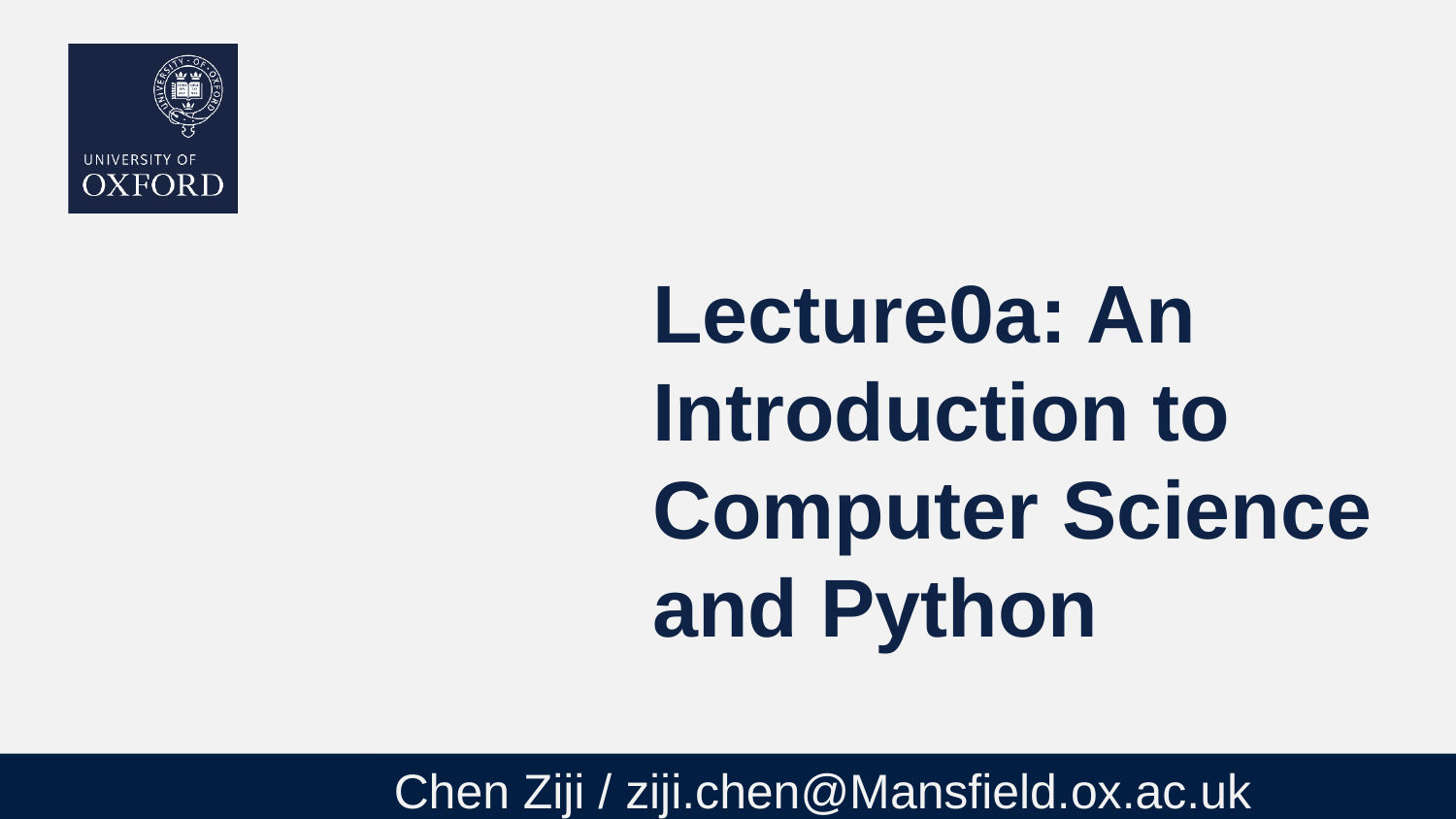

# Lecture0a: An Introduction to Computer Science and Python
Chen Ziji / ziji.chen@Mansfield.ox.ac.uk